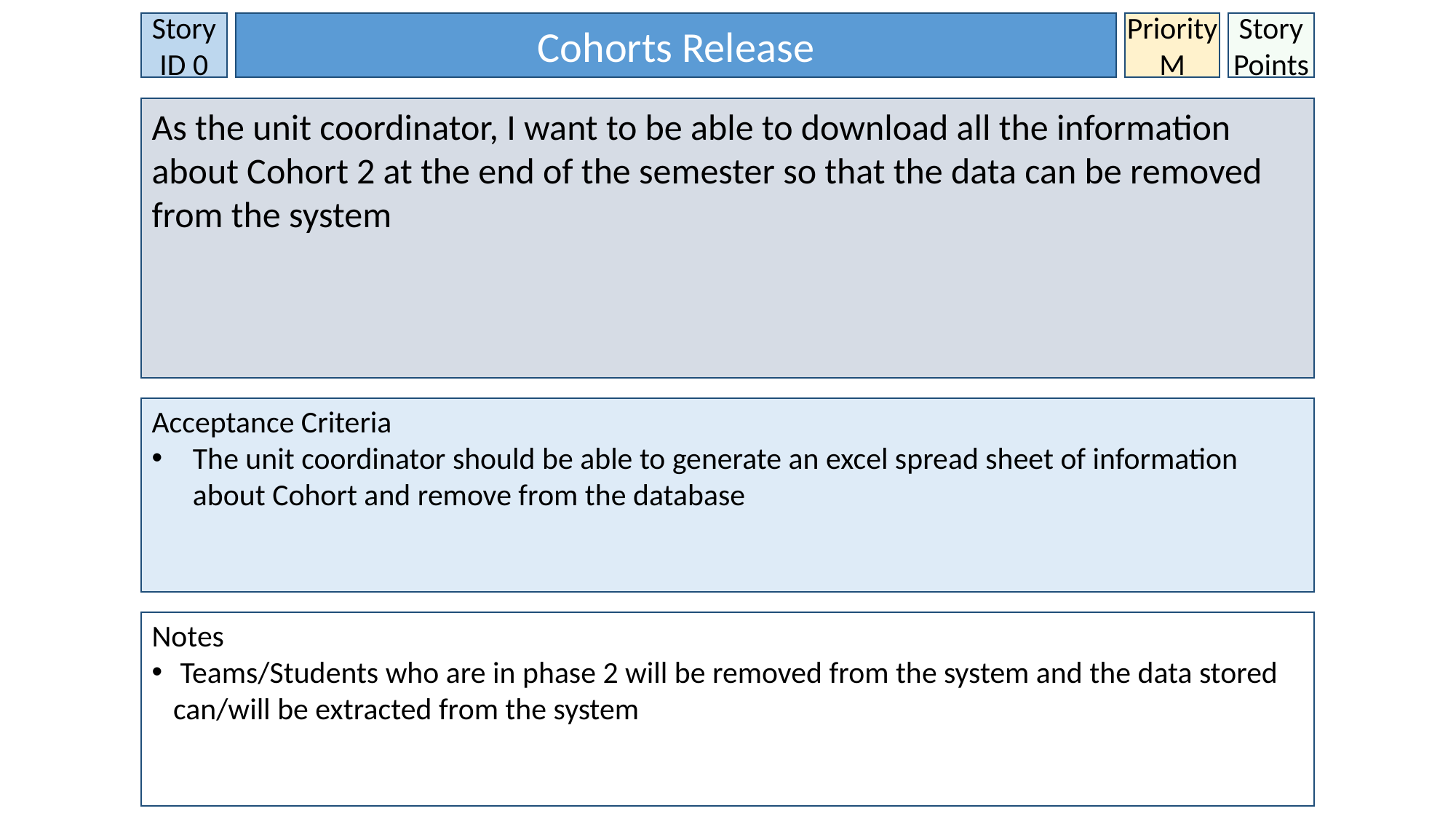

Story ID 0
Cohorts Release
Priority
M
Story Points
As the unit coordinator, I want to be able to download all the information about Cohort 2 at the end of the semester so that the data can be removed from the system

Acceptance Criteria
The unit coordinator should be able to generate an excel spread sheet of information about Cohort and remove from the database
Notes
 Teams/Students who are in phase 2 will be removed from the system and the data stored can/will be extracted from the system